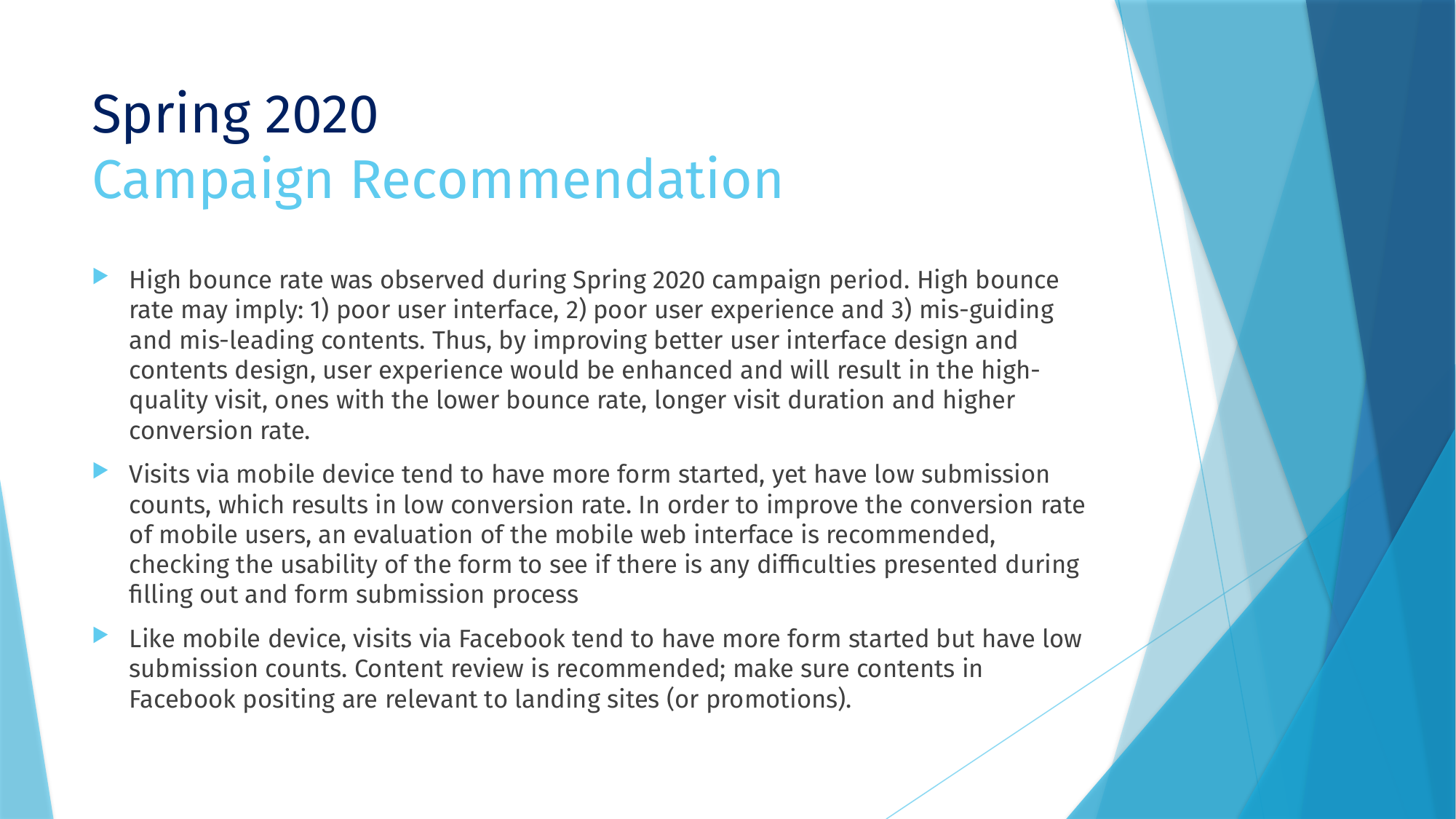

# Spring 2020 Campaign Recommendation
High bounce rate was observed during Spring 2020 campaign period. High bounce rate may imply: 1) poor user interface, 2) poor user experience and 3) mis-guiding and mis-leading contents. Thus, by improving better user interface design and contents design, user experience would be enhanced and will result in the high-quality visit, ones with the lower bounce rate, longer visit duration and higher conversion rate.
Visits via mobile device tend to have more form started, yet have low submission counts, which results in low conversion rate. In order to improve the conversion rate of mobile users, an evaluation of the mobile web interface is recommended, checking the usability of the form to see if there is any difficulties presented during filling out and form submission process
Like mobile device, visits via Facebook tend to have more form started but have low submission counts. Content review is recommended; make sure contents in Facebook positing are relevant to landing sites (or promotions).